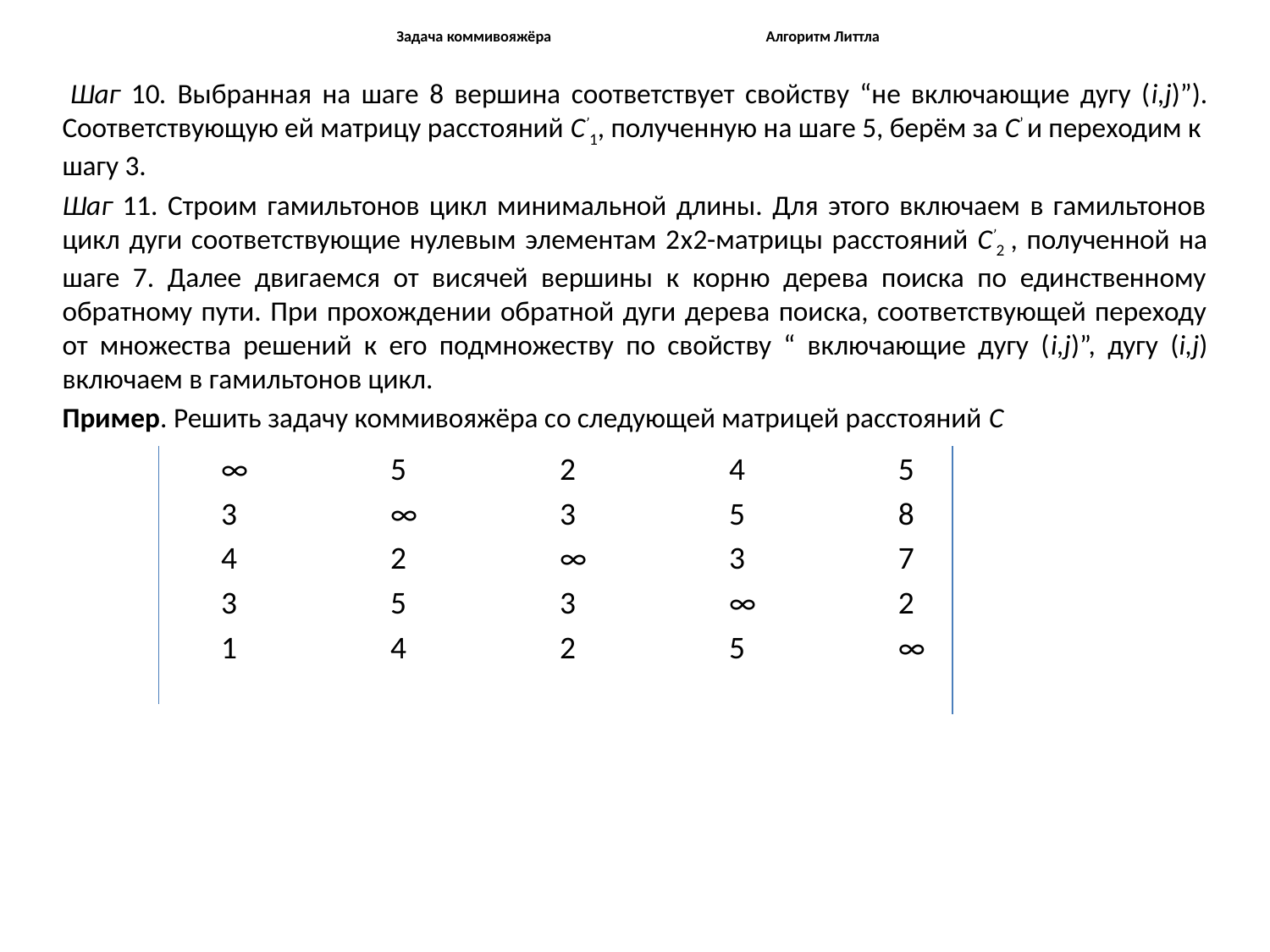

# Задача коммивояжёра                                                            Алгоритм Литтла
 Шаг 10. Выбранная на шаге 8 вершина соответствует свойству “не включающие дугу (i,j)”). Соответствующую ей матрицу расстояний C’1, полученную на шаге 5, берём за С’ и переходим к  шагу 3.
Шаг 11. Строим гамильтонов цикл минимальной длины. Для этого включаем в гамильтонов цикл дуги соответствующие нулевым элементам 2x2-матрицы расстояний C’2 , полученной на шаге 7. Далее двигаемся от висячей вершины к корню дерева поиска по единственному обратному пути. При прохождении обратной дуги дерева поиска, соответствующей переходу от множества решений к его подмножеству по свойству “ включающие дугу (i,j)”, дугу (i,j) включаем в гамильтонов цикл.
Пример. Решить задачу коммивояжёра со следующей матрицей расстояний C

| ∞ | 5 | 2 | 4 | 5 |
| --- | --- | --- | --- | --- |
| 3 | ∞ | 3 | 5 | 8 |
| 4 | 2 | ∞ | 3 | 7 |
| 3 | 5 | 3 | ∞ | 2 |
| 1 | 4 | 2 | 5 | ∞ |